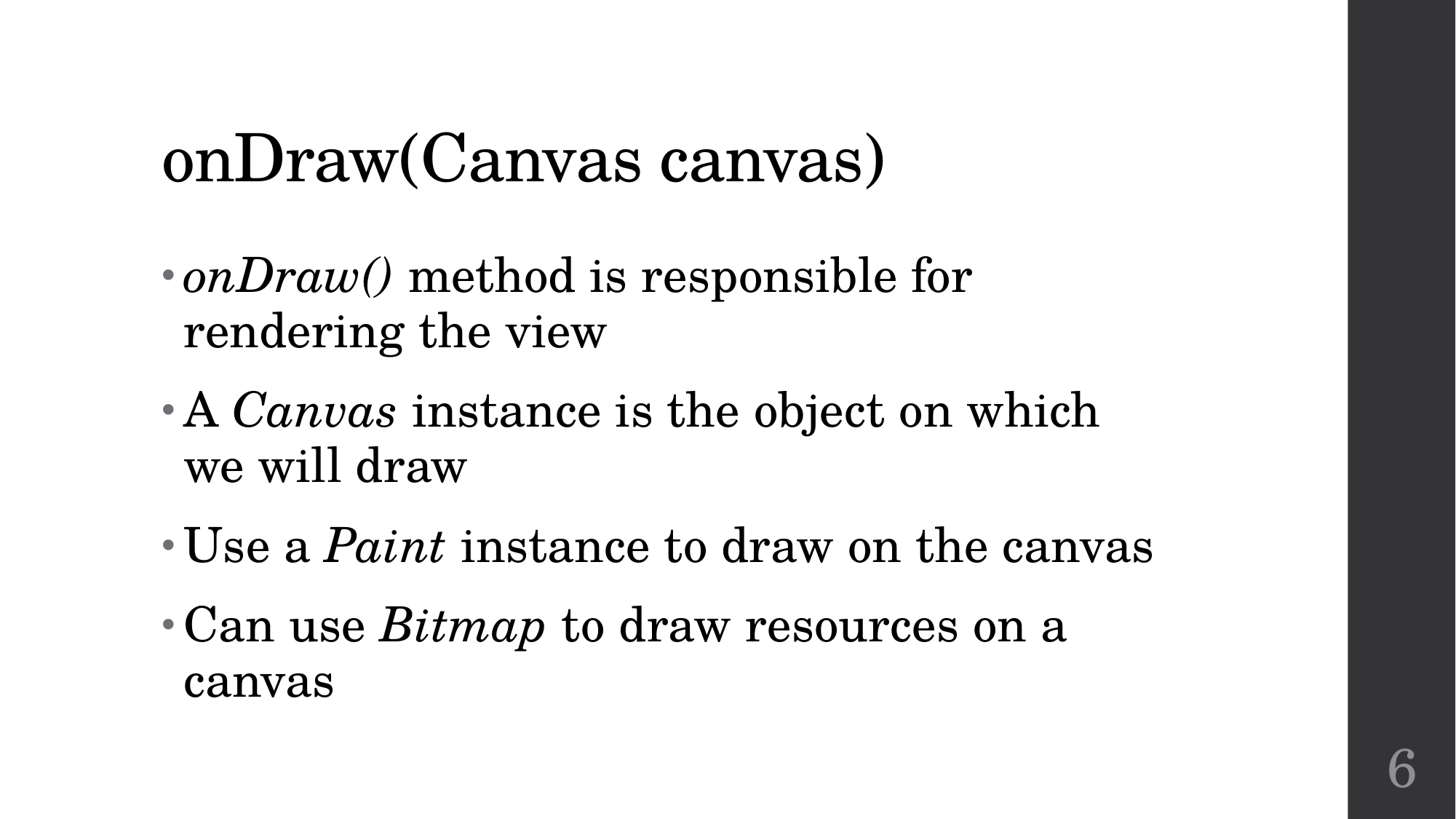

# onDraw(Canvas canvas)
onDraw() method is responsible for rendering the view
A Canvas instance is the object on which we will draw
Use a Paint instance to draw on the canvas
Can use Bitmap to draw resources on a canvas
6